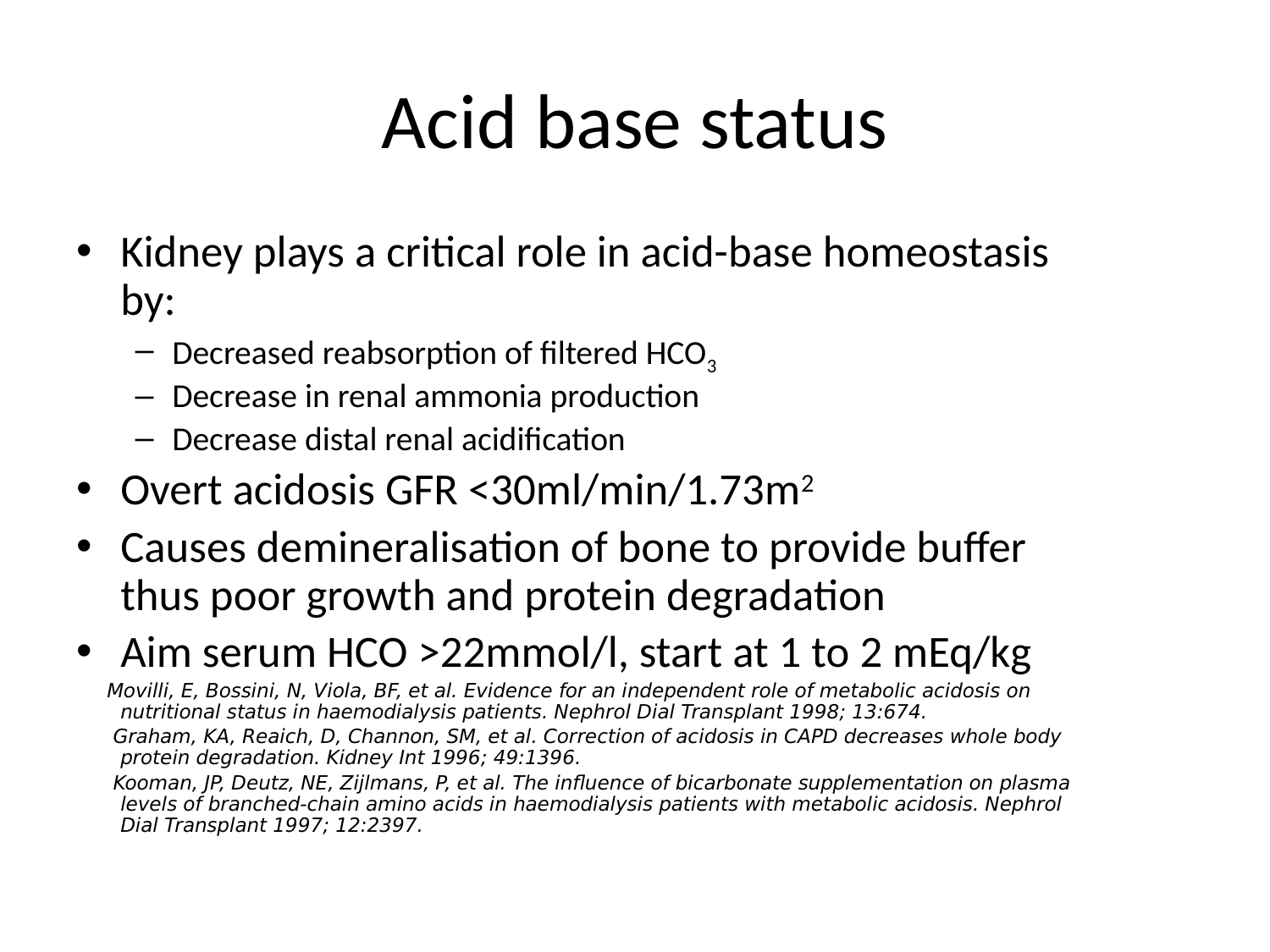

# Acid base status
Kidney plays a critical role in acid-base homeostasis by:
Decreased reabsorption of filtered HCO3
Decrease in renal ammonia production
Decrease distal renal acidification
Overt acidosis GFR <30ml/min/1.73m2
Causes demineralisation of bone to provide buffer thus poor growth and protein degradation
Aim serum HCO >22mmol/l, start at 1 to 2 mEq/kg
     Movilli, E, Bossini, N, Viola, BF, et al. Evidence for an independent role of metabolic acidosis on nutritional status in haemodialysis patients. Nephrol Dial Transplant 1998; 13:674.
      Graham, KA, Reaich, D, Channon, SM, et al. Correction of acidosis in CAPD decreases whole body protein degradation. Kidney Int 1996; 49:1396.
      Kooman, JP, Deutz, NE, Zijlmans, P, et al. The influence of bicarbonate supplementation on plasma levels of branched-chain amino acids in haemodialysis patients with metabolic acidosis. Nephrol Dial Transplant 1997; 12:2397.